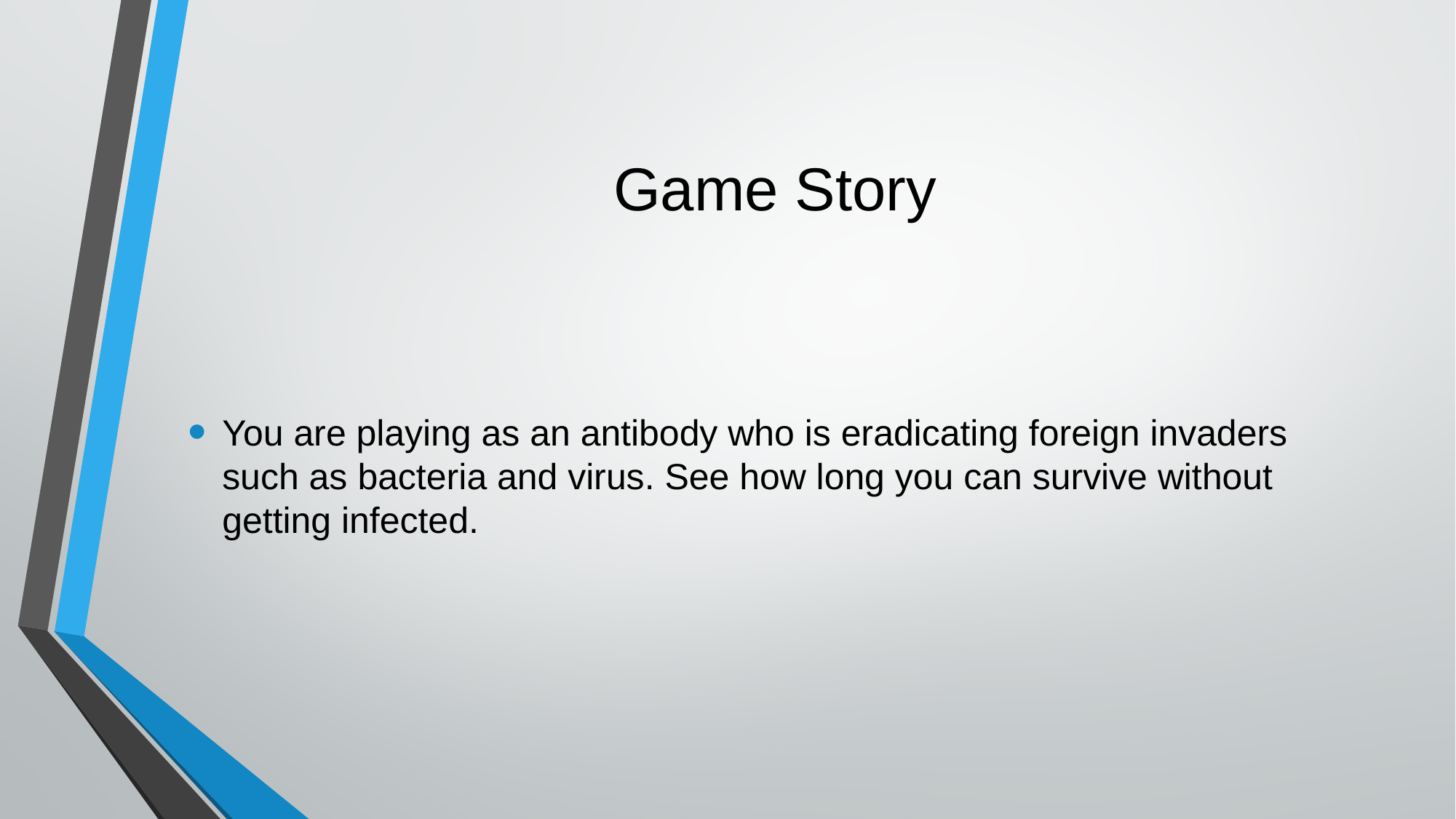

# Game Story
You are playing as an antibody who is eradicating foreign invaders such as bacteria and virus. See how long you can survive without getting infected.